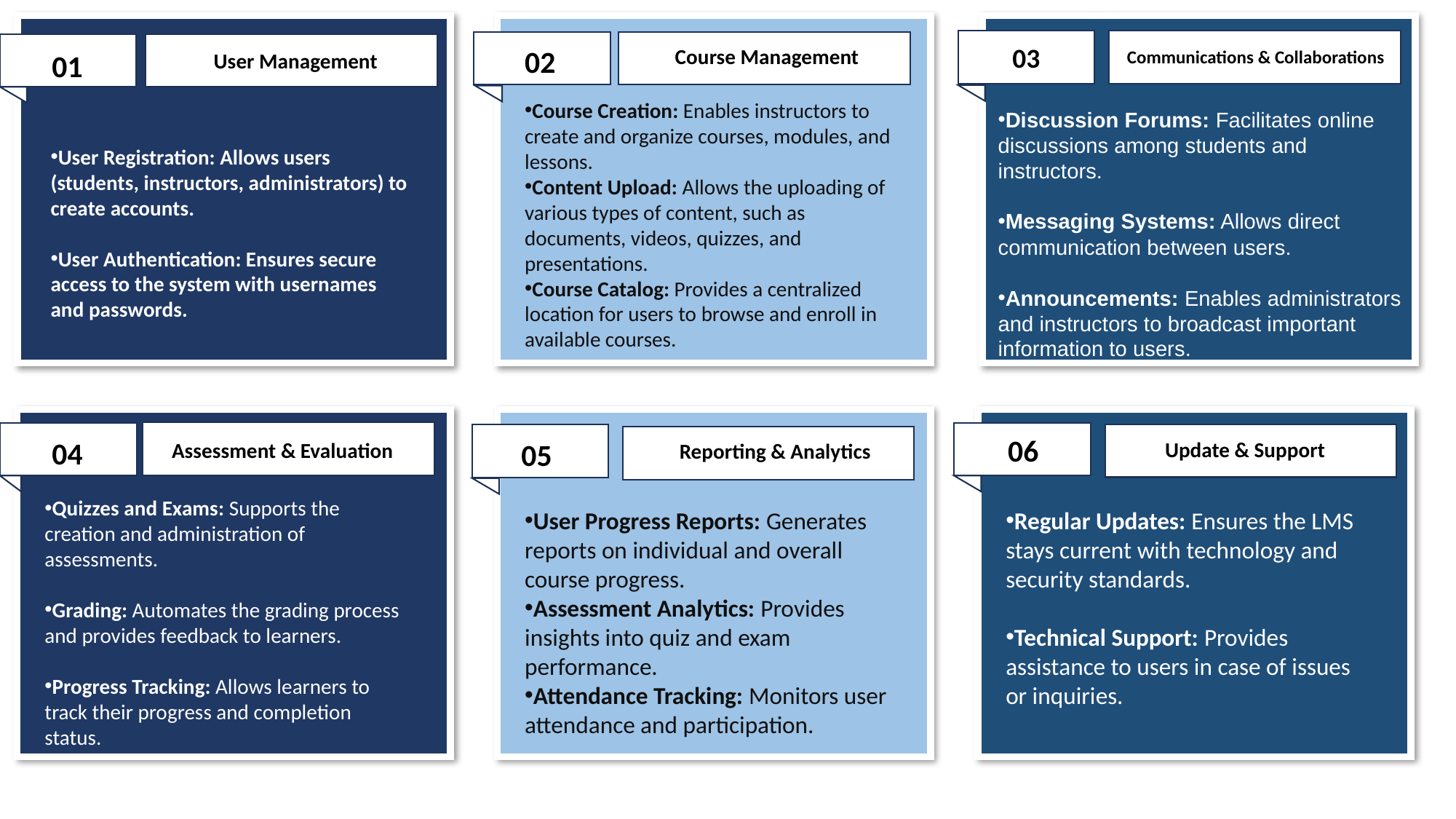

03
02
Course Management
Communications & Collaborations
01
User Management

Course Creation: Enables instructors to create and organize courses, modules, and lessons.
Content Upload: Allows the uploading of various types of content, such as documents, videos, quizzes, and presentations.
Course Catalog: Provides a centralized location for users to browse and enroll in available courses.
Discussion Forums: Facilitates online discussions among students and instructors.

Messaging Systems: Allows direct communication between users.

Announcements: Enables administrators and instructors to broadcast important information to users.
User Registration: Allows users (students, instructors, administrators) to create accounts.

User Authentication: Ensures secure access to the system with usernames and passwords.

06

04
05
Update & Support
Assessment & Evaluation
Reporting & Analytics

Quizzes and Exams: Supports the creation and administration of assessments.

Grading: Automates the grading process and provides feedback to learners.

Progress Tracking: Allows learners to track their progress and completion status.
User Progress Reports: Generates reports on individual and overall course progress.
Assessment Analytics: Provides insights into quiz and exam performance.
Attendance Tracking: Monitors user attendance and participation.
Regular Updates: Ensures the LMS stays current with technology and security standards.

Technical Support: Provides assistance to users in case of issues or inquiries.